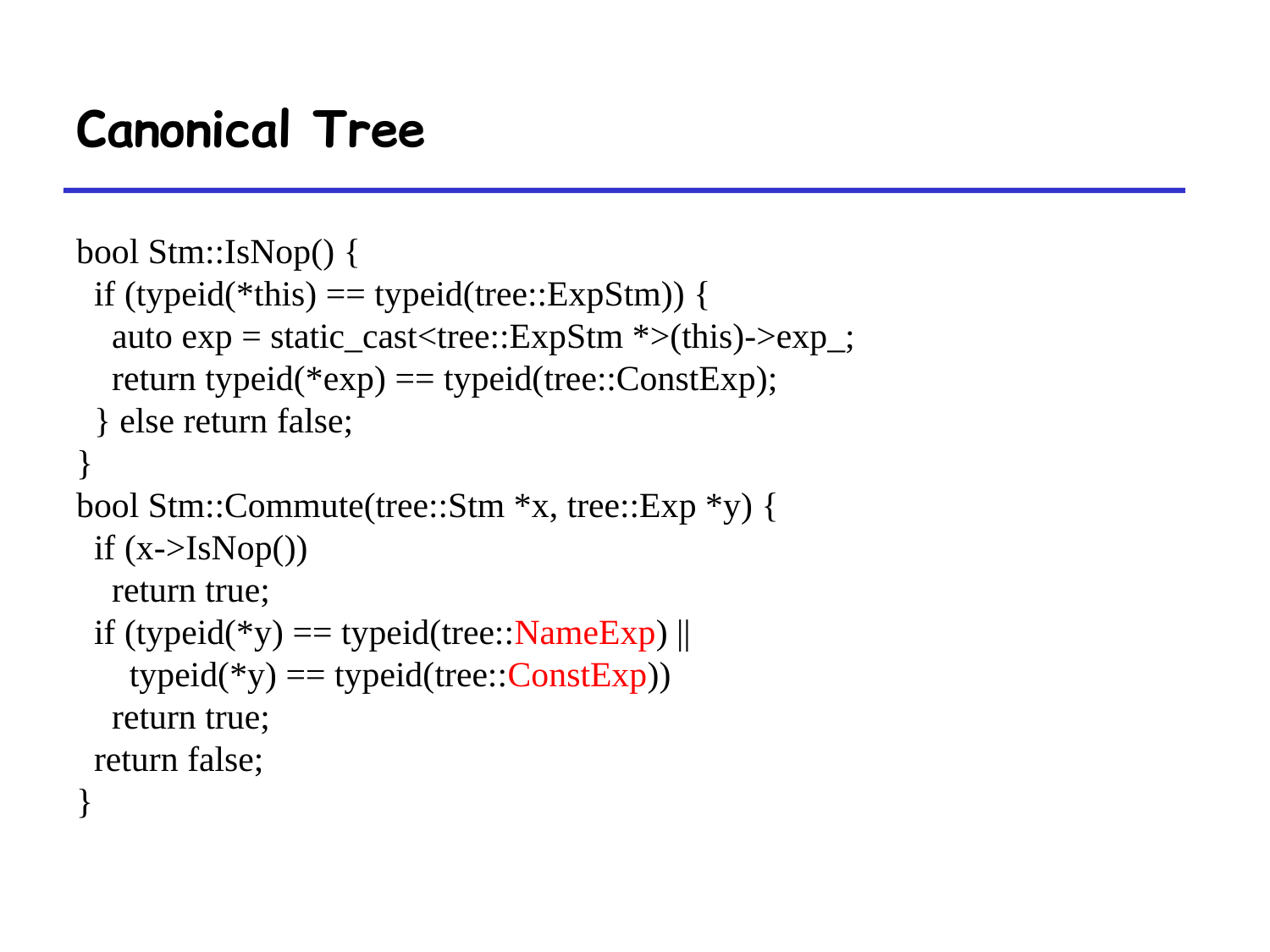

# Canonical Tree
bool Stm::IsNop() {
  if (typeid(*this) == typeid(tree::ExpStm)) {
    auto exp = static_cast<tree::ExpStm *>(this)->exp_;
    return typeid(*exp) == typeid(tree::ConstExp);
  } else return false;
}
bool Stm::Commute(tree::Stm *x, tree::Exp *y) {
  if (x->IsNop())
    return true;
  if (typeid(*y) == typeid(tree::NameExp) ||
      typeid(*y) == typeid(tree::ConstExp))
    return true;
  return false;
}

14